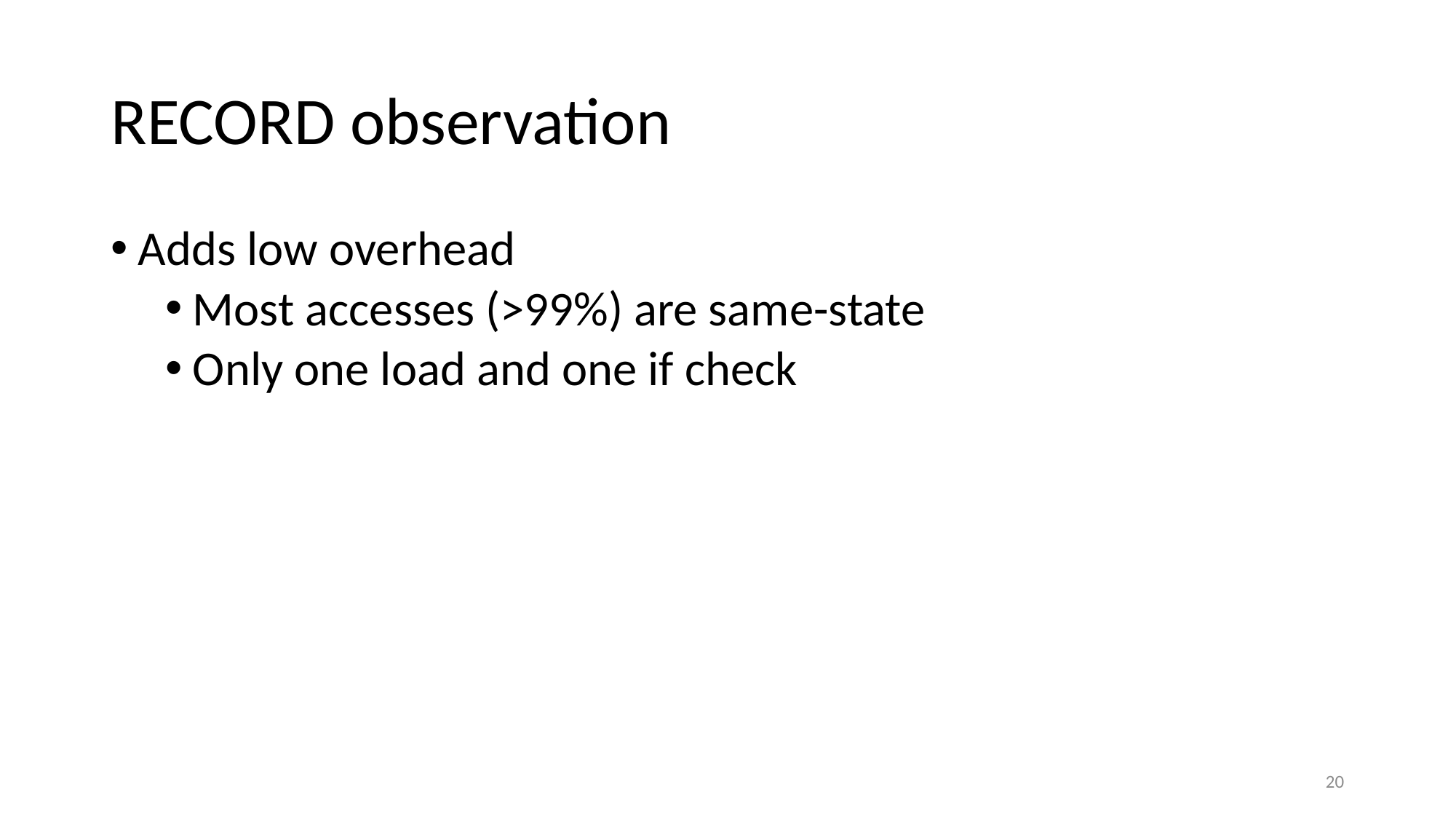

# RECORD observation
Adds low overhead
Most accesses (>99%) are same-state
Only one load and one if check
20